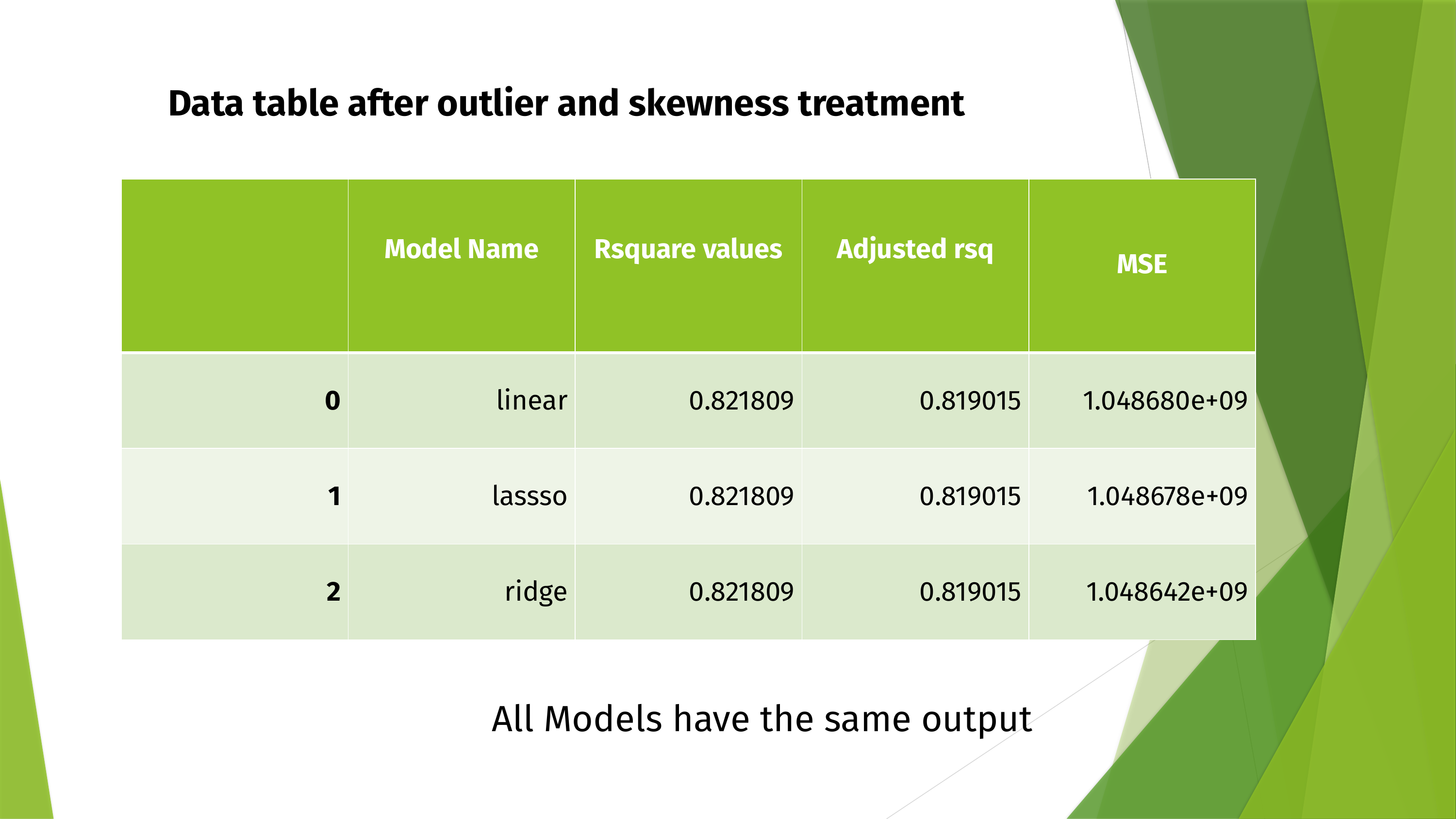

Data table after outlier and skewness treatment
|  | Model Name | Rsquare values | Adjusted rsq | MSE |
| --- | --- | --- | --- | --- |
| 0 | linear | 0.821809 | 0.819015 | 1.048680e+09 |
| 1 | lassso | 0.821809 | 0.819015 | 1.048678e+09 |
| 2 | ridge | 0.821809 | 0.819015 | 1.048642e+09 |
All Models have the same output